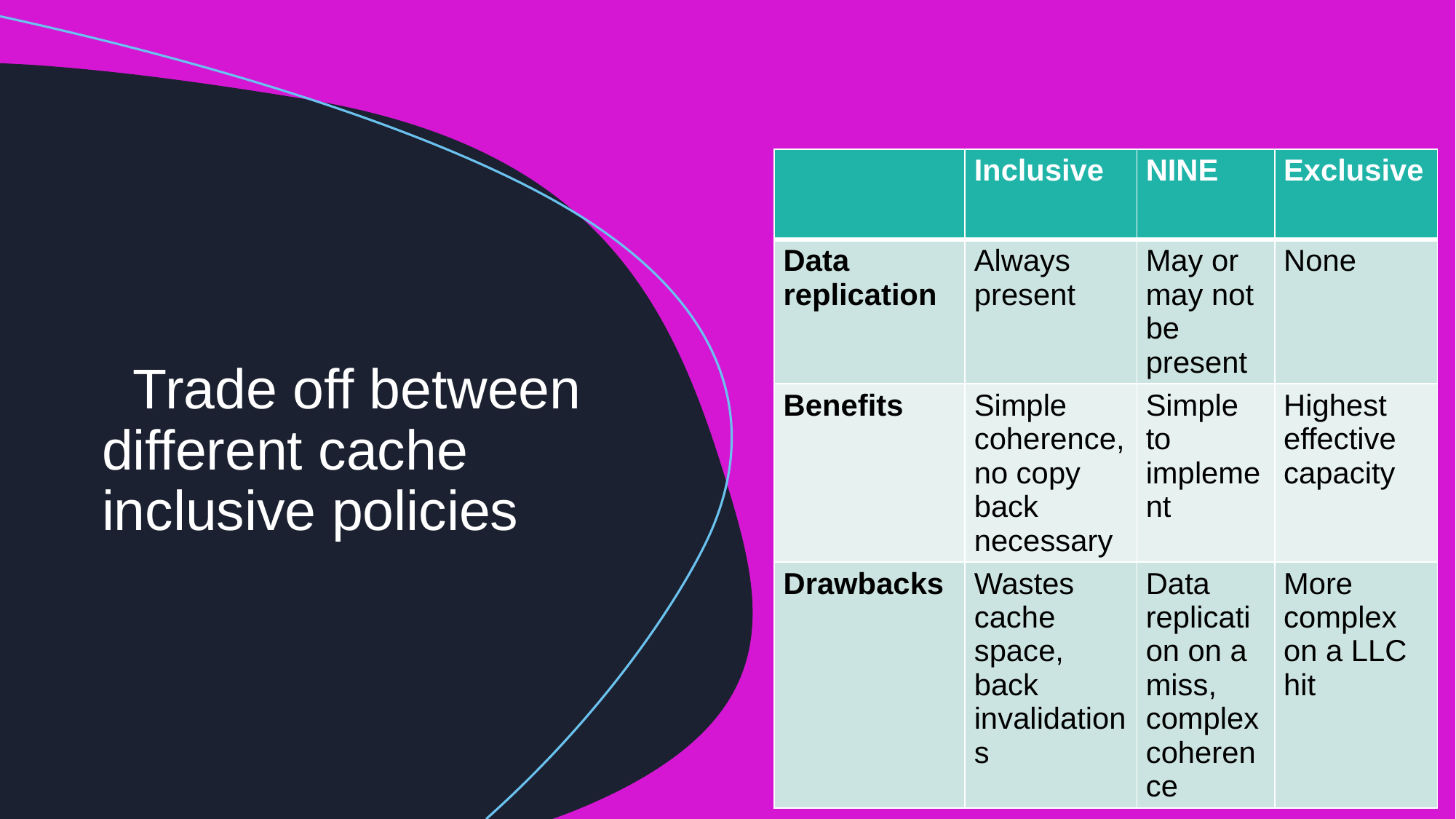

|  | Inclusive | NINE | Exclusive |
| --- | --- | --- | --- |
| Data replication | Always present | May or may not be present | None |
| Benefits | Simple coherence, no copy back necessary | Simple to implement | Highest effective capacity |
| Drawbacks | Wastes cache space, back invalidations | Data replication on a miss, complex coherence | More complex on a LLC hit |
  Trade off between different cache inclusive policies